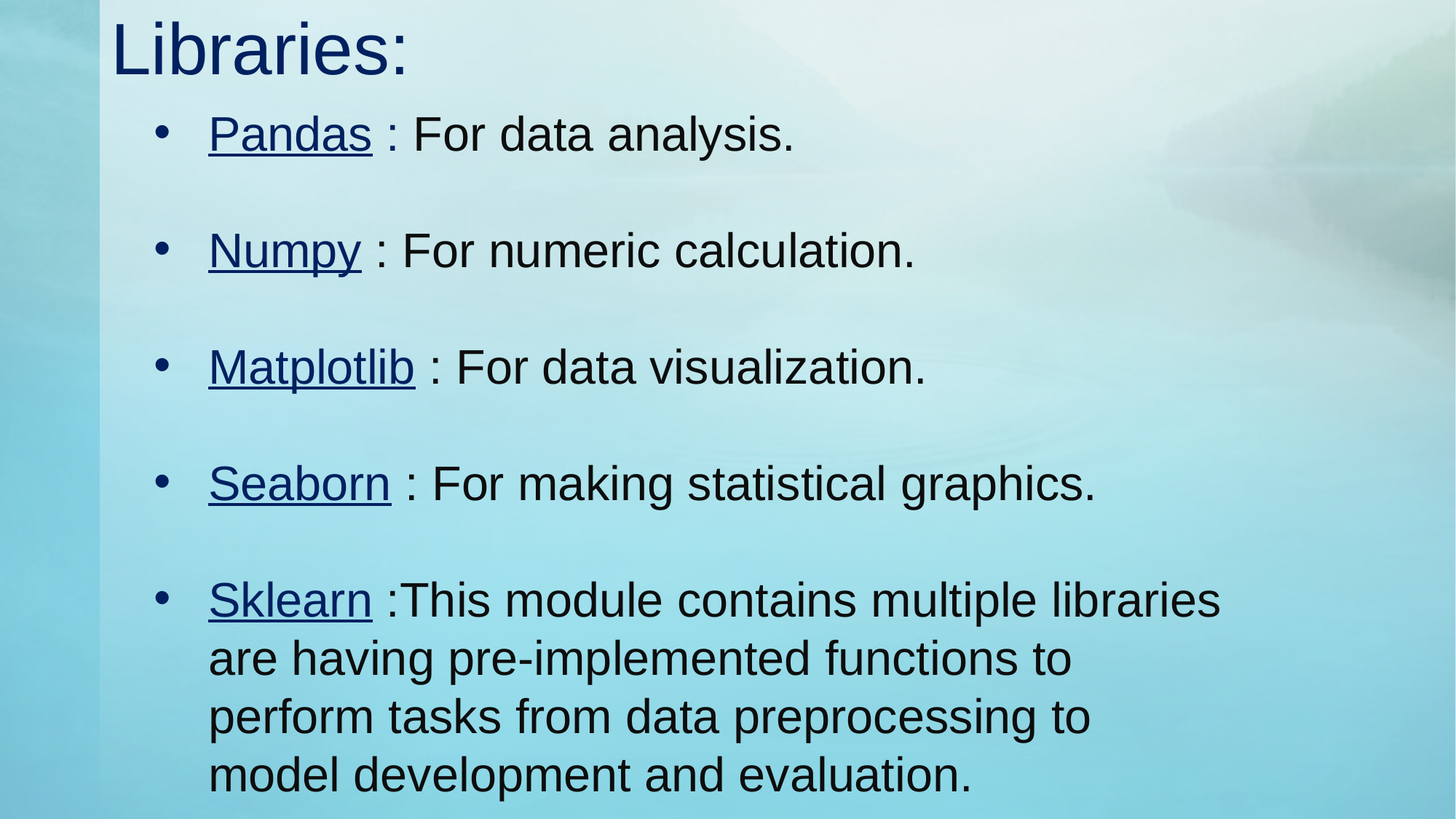

# Libraries:
Pandas : For data analysis.

Numpy : For numeric calculation.

Matplotlib : For data visualization.

Seaborn : For making statistical graphics.

Sklearn :This module contains multiple libraries are having pre-implemented functions to perform tasks from data preprocessing to model development and evaluation.